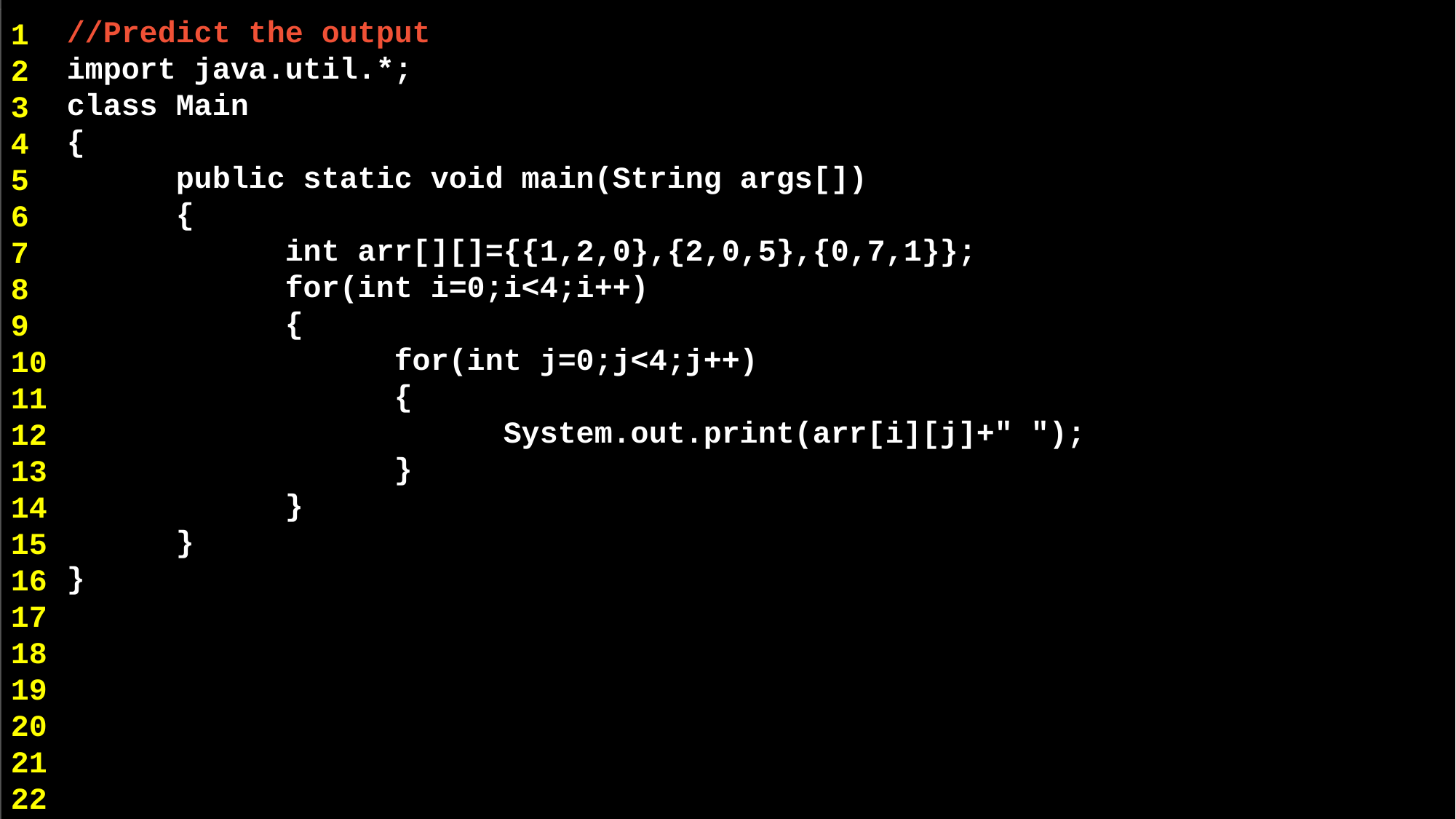

//Predict the output
import java.util.*;
class Main
{
	public static void main(String args[])
	{
      	int arr[][]={{1,2,0},{2,0,5},{0,7,1}};
          	for(int i=0;i<4;i++)
        	{
            	for(int j=0;j<4;j++)
            	{
                  	System.out.print(arr[i][j]+" ");
              	}
          	}
      }
}

1
2
3
4
5
6
7
8
9
10
11
12
13
14
15
16
17
18
19
20
21
22